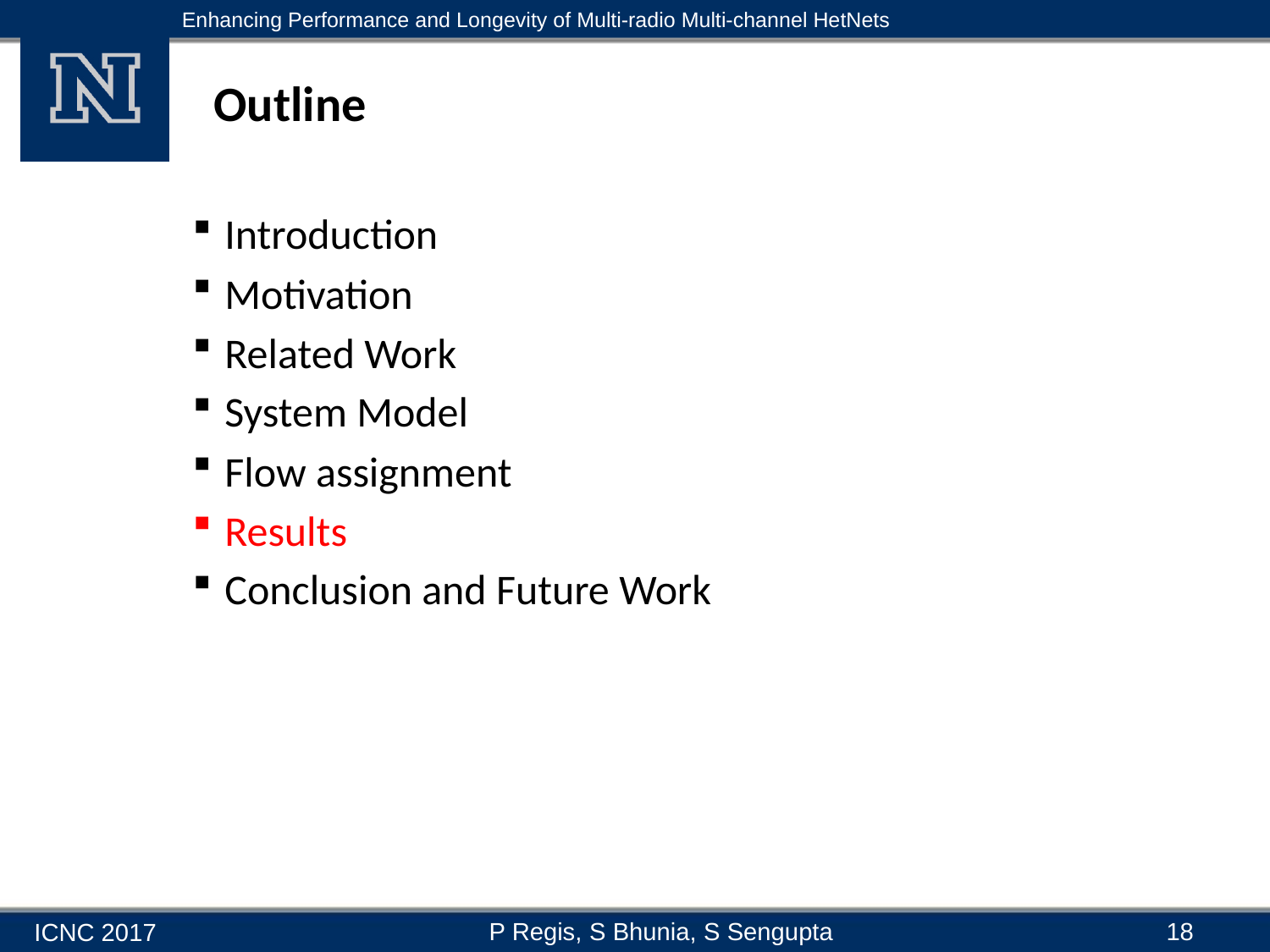

# Outline
Introduction
Motivation
Related Work
System Model
Flow assignment
Results
Conclusion and Future Work
18